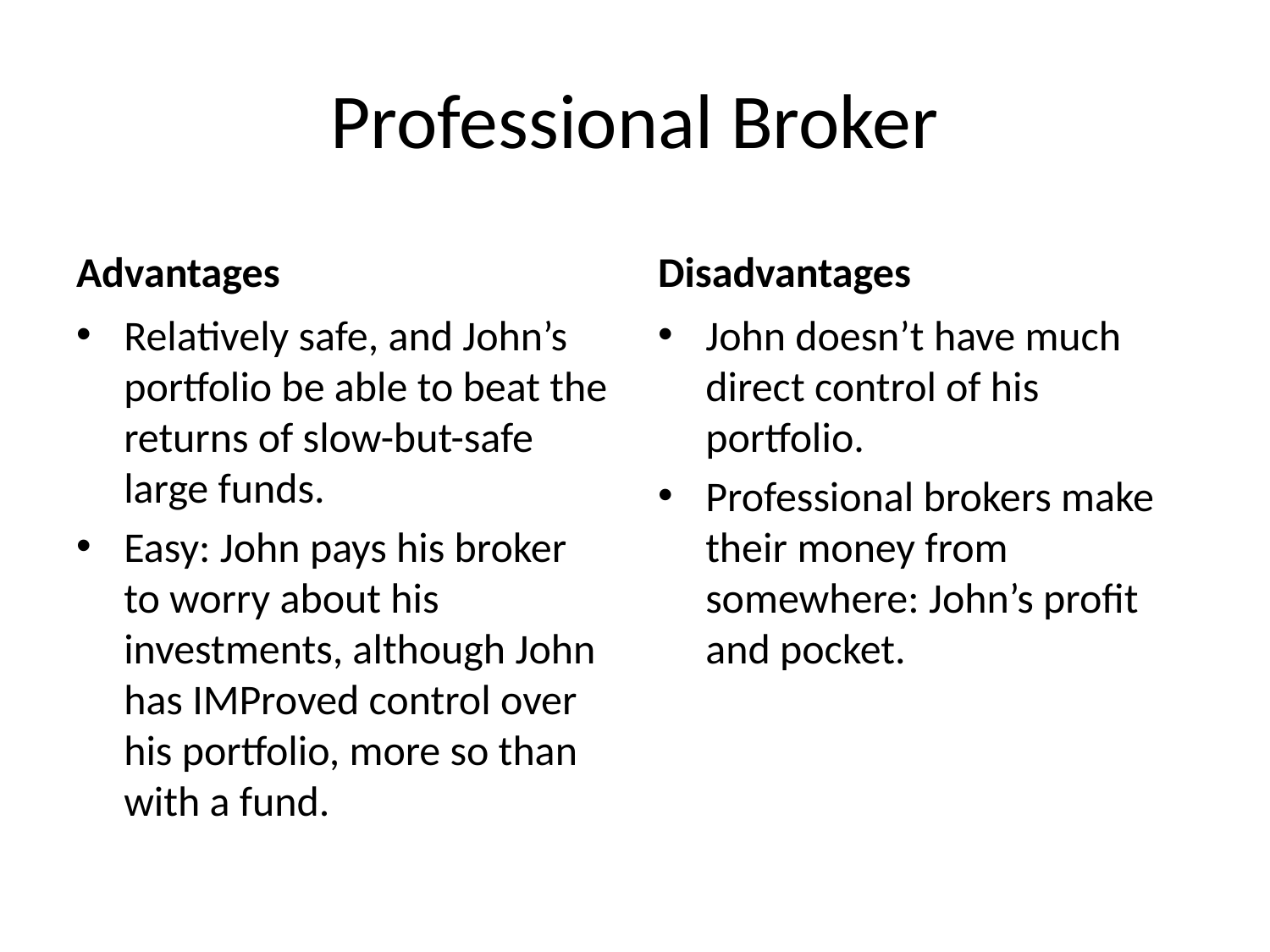

# Professional Broker
Advantages
Disadvantages
Relatively safe, and John’s portfolio be able to beat the returns of slow-but-safe large funds.
Easy: John pays his broker to worry about his investments, although John has IMProved control over his portfolio, more so than with a fund.
John doesn’t have much direct control of his portfolio.
Professional brokers make their money from somewhere: John’s profit and pocket.